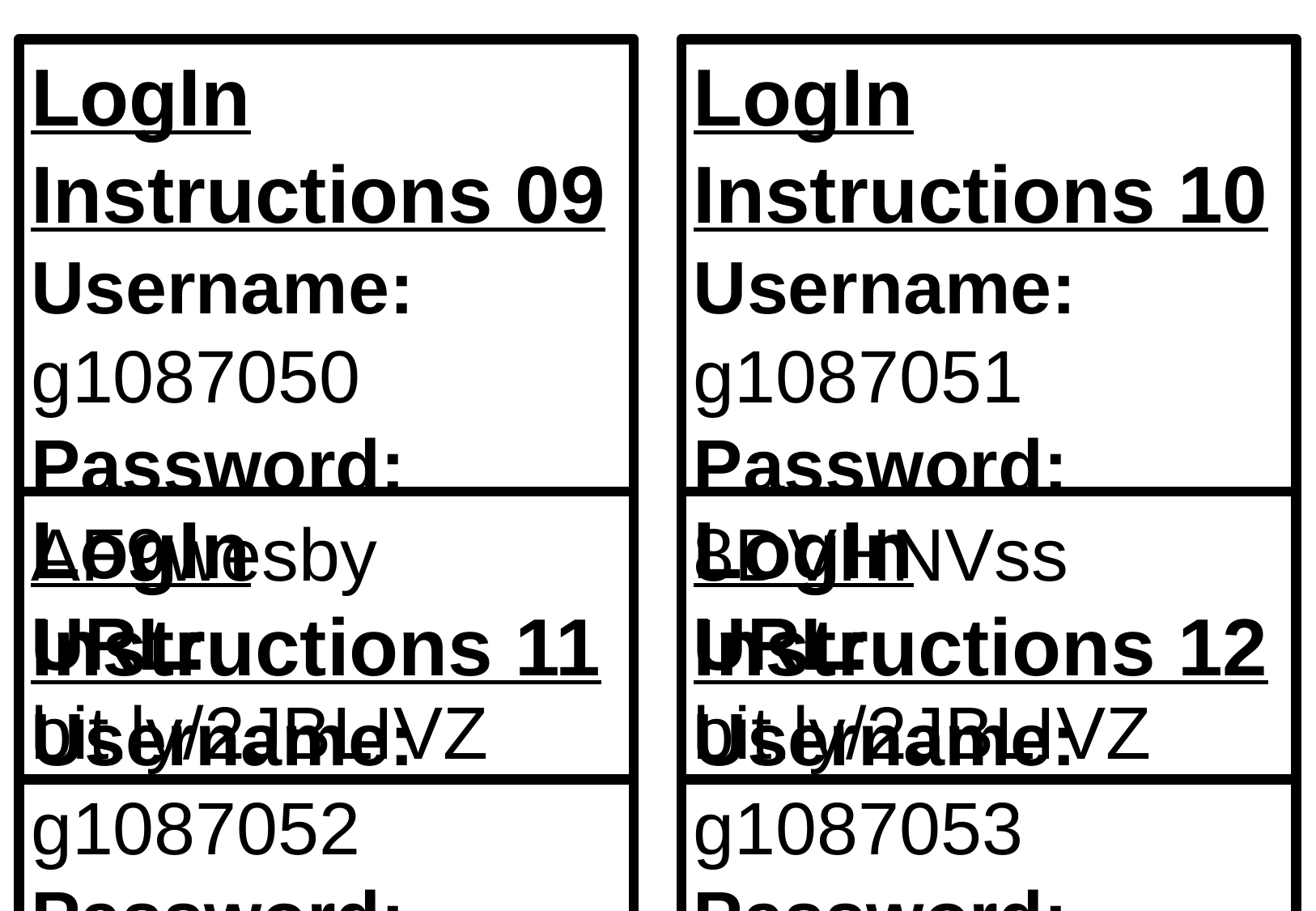

LogIn Instructions 09
Username: g1087050
Password: AF9wesby
URL: bit.ly/2JBLIVZ
LogIn Instructions 10
Username: g1087051
Password: 8DVHNVss
URL: bit.ly/2JBLIVZ
LogIn Instructions 11
Username: g1087052
Password: rfID9FID
URL: bit.ly/2JBLIVZ
LogIn Instructions 12
Username: g1087053
Password: Zooz9J5c
URL: bit.ly/2JBLIVZ